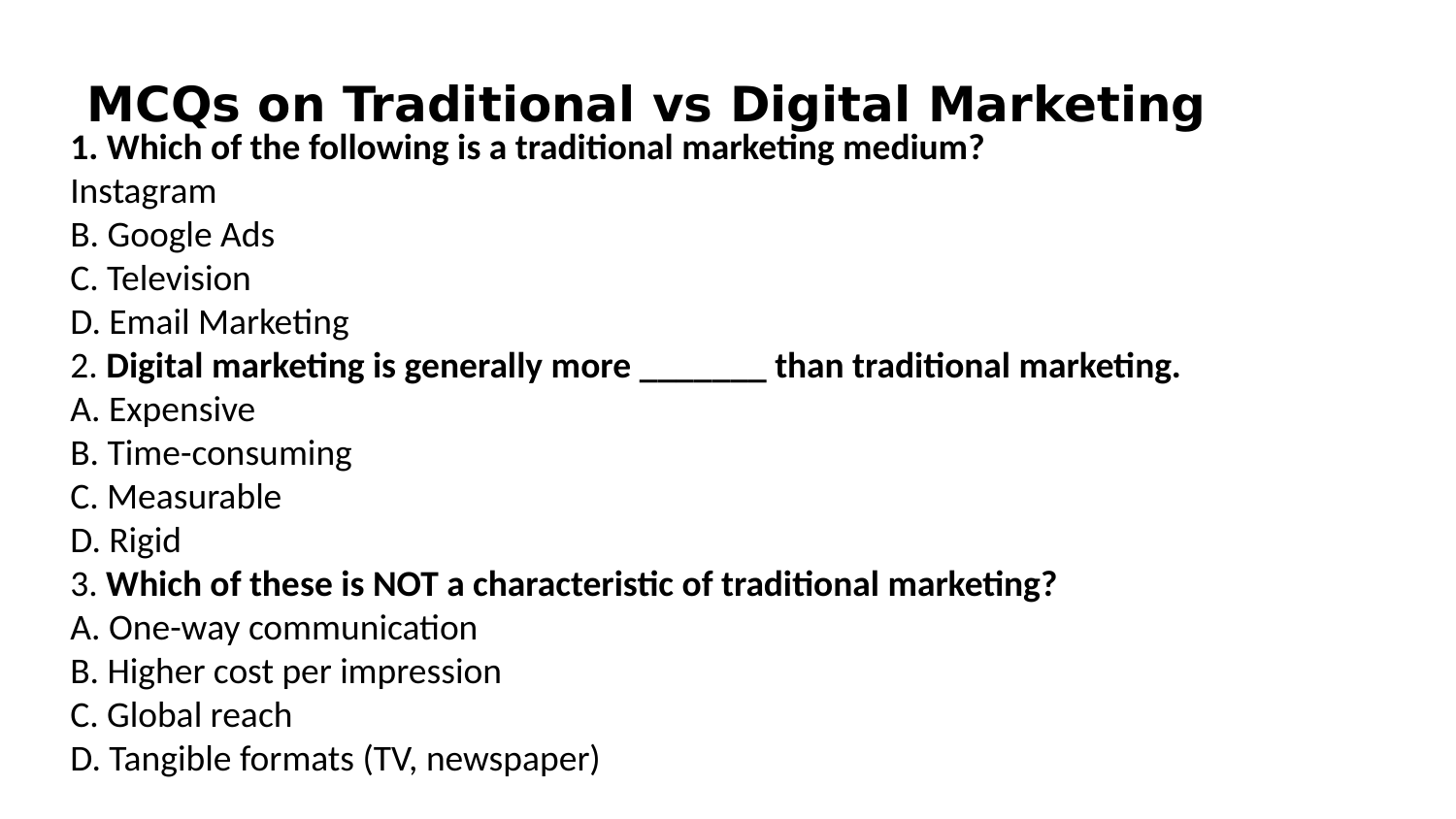

MCQs on Traditional vs Digital Marketing
1. Which of the following is a traditional marketing medium?
Instagram
B. Google Ads
C. Television
D. Email Marketing
2. Digital marketing is generally more _______ than traditional marketing.
A. Expensive
B. Time-consuming
C. Measurable
D. Rigid
3. Which of these is NOT a characteristic of traditional marketing?
A. One-way communication
B. Higher cost per impression
C. Global reach
D. Tangible formats (TV, newspaper)